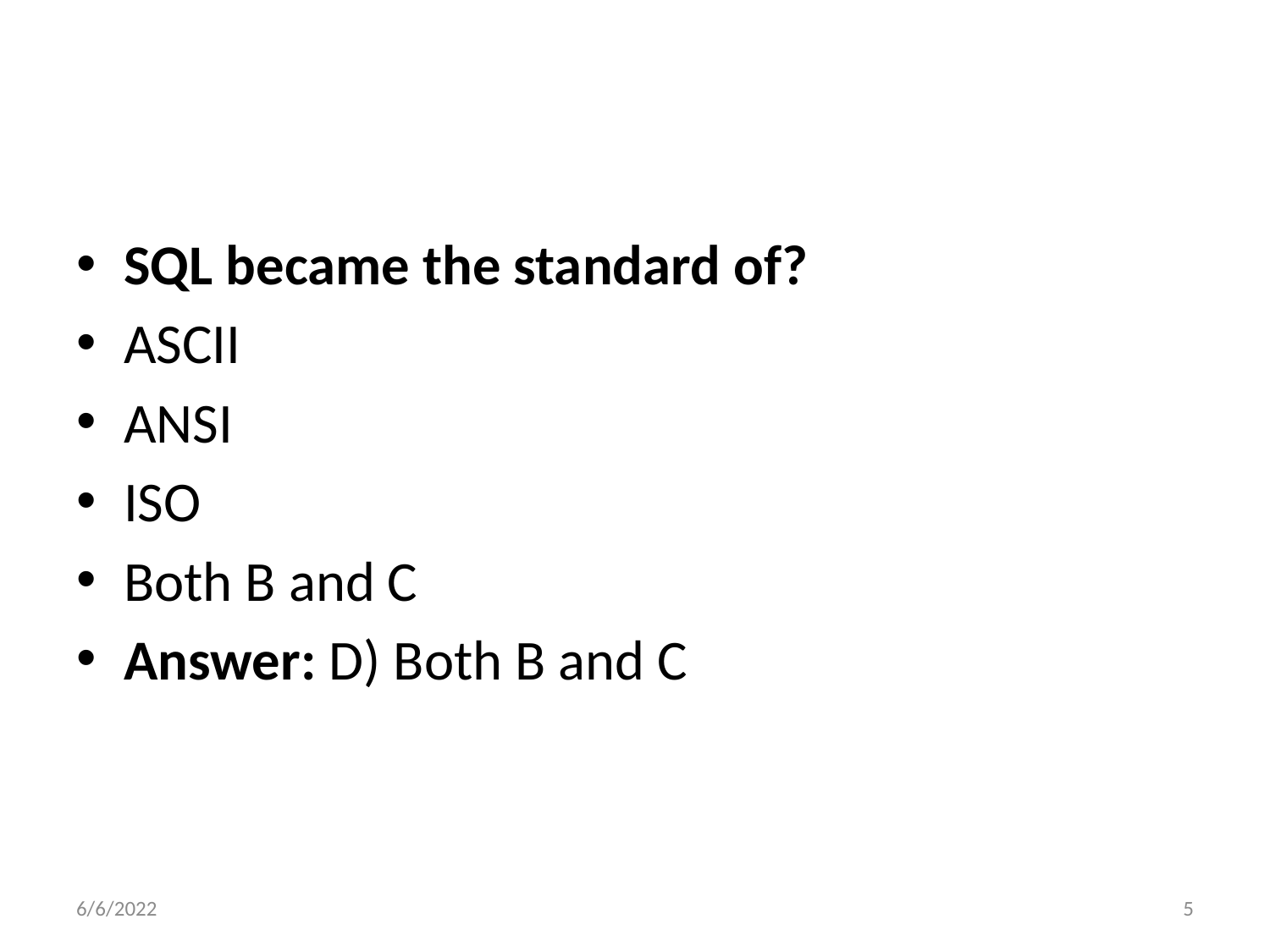

#
SQL became the standard of?
ASCII
ANSI
ISO
Both B and C
Answer: D) Both B and C

6/6/2022

5